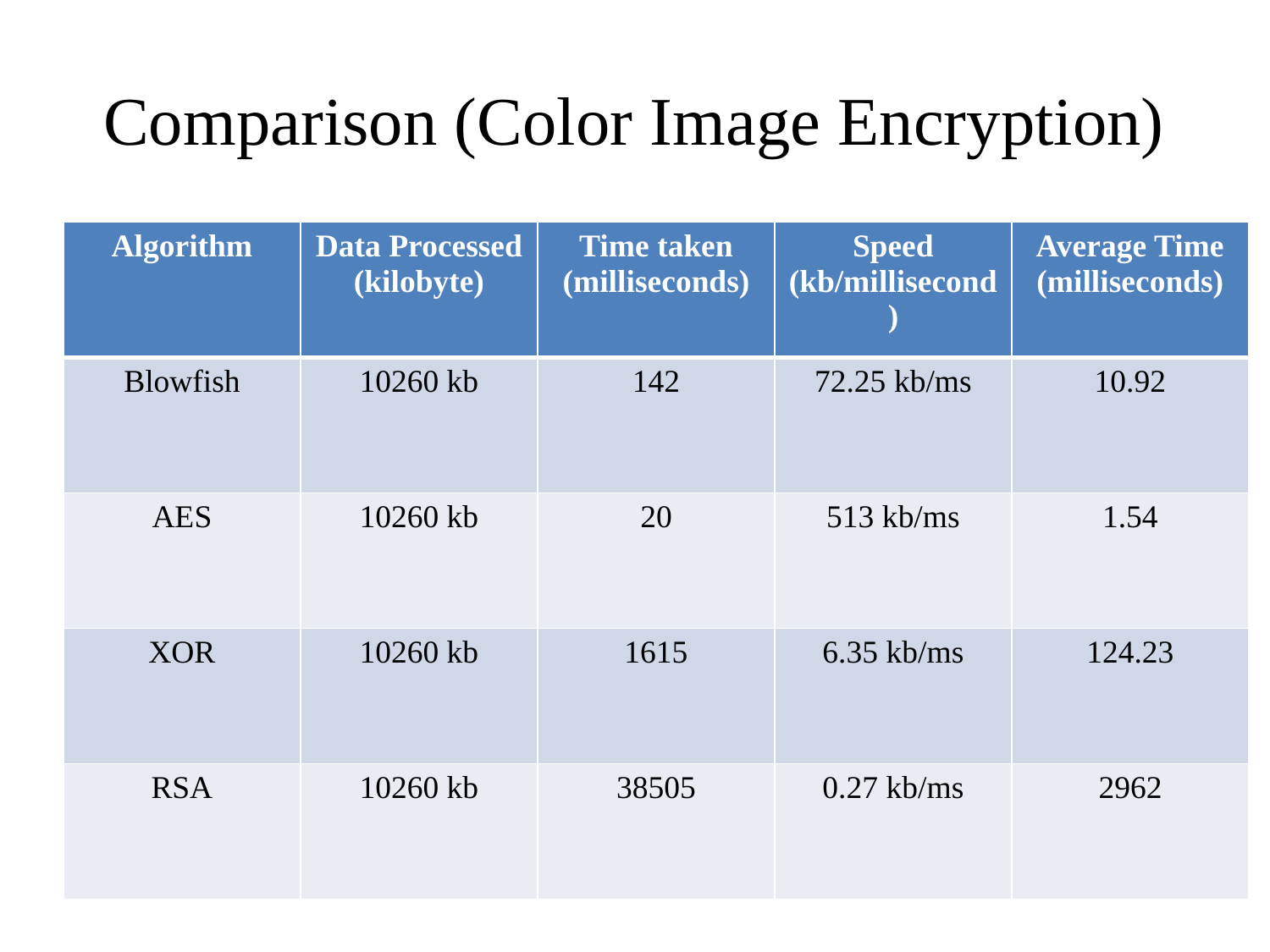

# Comparison (Color Image Encryption)
| Algorithm | Data Processed (kilobyte) | Time taken (milliseconds) | Speed (kb/millisecond) | Average Time (milliseconds) |
| --- | --- | --- | --- | --- |
| Blowfish | 10260 kb | 142 | 72.25 kb/ms | 10.92 |
| AES | 10260 kb | 20 | 513 kb/ms | 1.54 |
| XOR | 10260 kb | 1615 | 6.35 kb/ms | 124.23 |
| RSA | 10260 kb | 38505 | 0.27 kb/ms | 2962 |